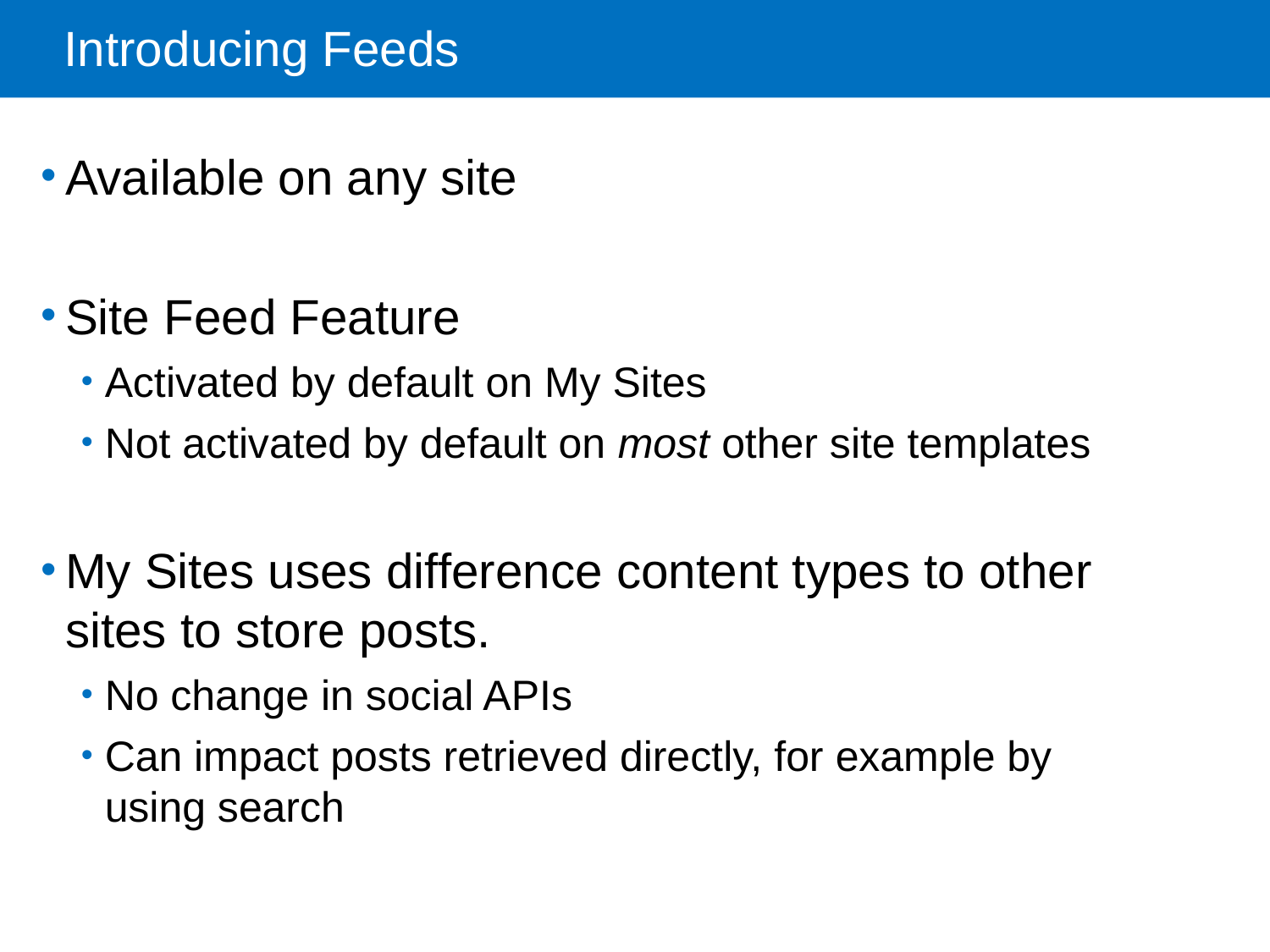

# Introducing Feeds
Available on any site

Site Feed Feature
Activated by default on My Sites
Not activated by default on most other site templates

My Sites uses difference content types to other sites to store posts.
No change in social APIs
Can impact posts retrieved directly, for example by using search